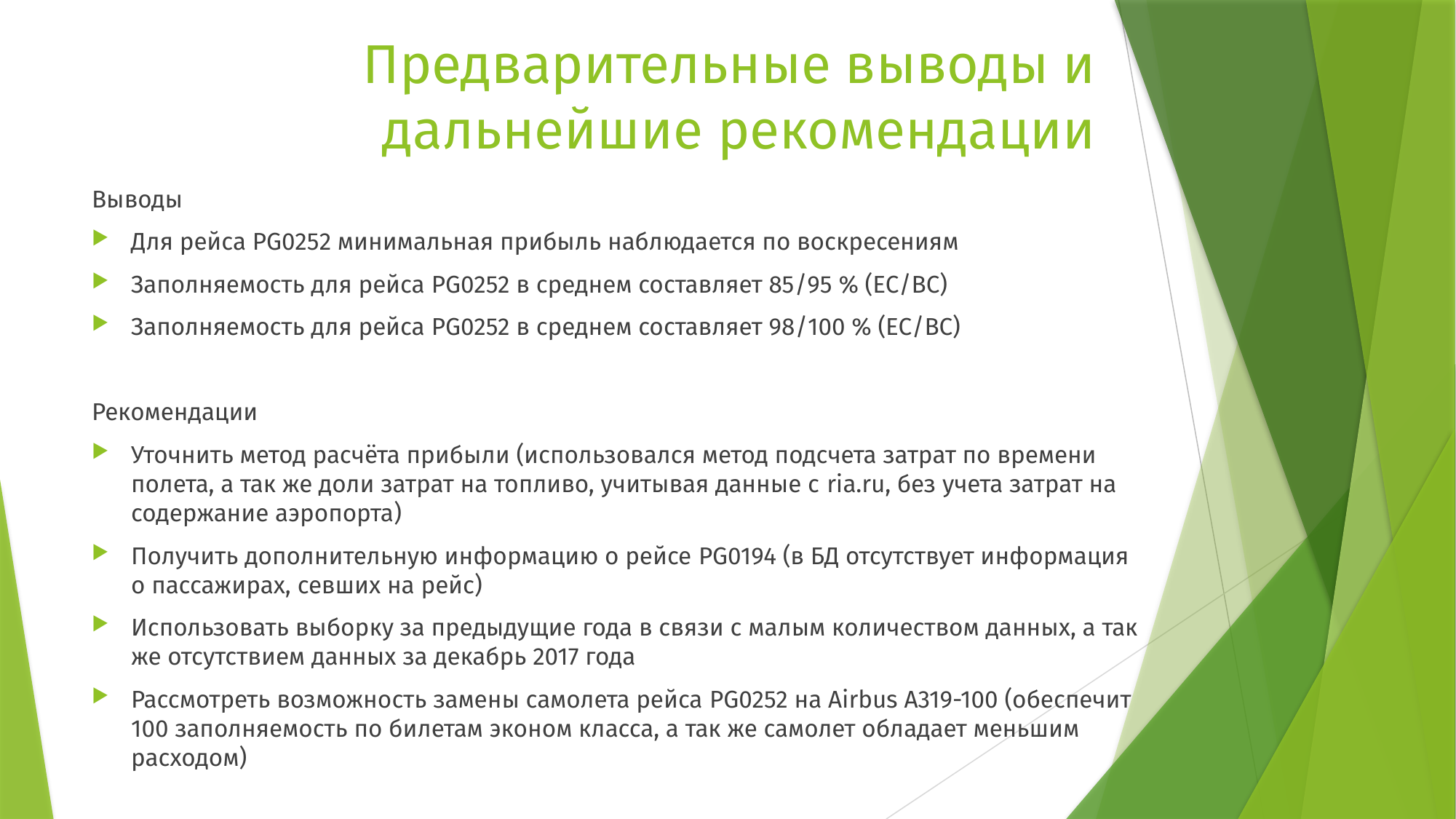

# Предварительные выводы и дальнейшие рекомендации
Выводы
Для рейса PG0252 минимальная прибыль наблюдается по воскресениям
Заполняемость для рейса PG0252 в среднем составляет 85/95 % (EC/BC)
Заполняемость для рейса PG0252 в среднем составляет 98/100 % (EC/BC)

Рекомендации
Уточнить метод расчёта прибыли (использовался метод подсчета затрат по времени полета, а так же доли затрат на топливо, учитывая данные с ria.ru, без учета затрат на содержание аэропорта)
Получить дополнительную информацию о рейсе PG0194 (в БД отсутствует информация о пассажирах, севших на рейс)
Использовать выборку за предыдущие года в связи с малым количеством данных, а так же отсутствием данных за декабрь 2017 года
Рассмотреть возможность замены самолета рейса PG0252 на Airbus A319-100 (обеспечит 100 заполняемость по билетам эконом класса, а так же самолет обладает меньшим расходом)